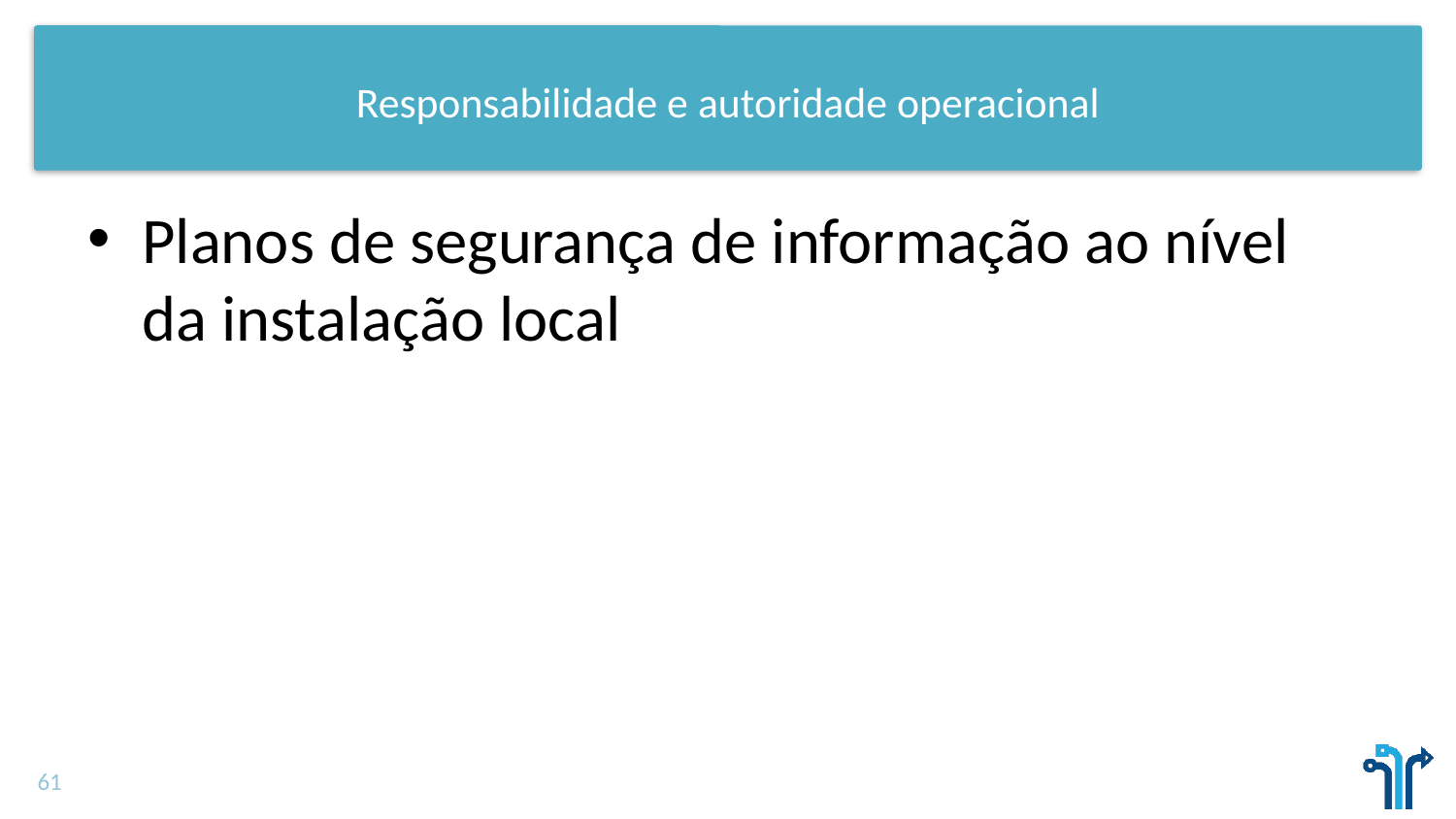

# Responsabilidade e autoridade operacional
Planos de segurança de informação ao nível da instalação local
61